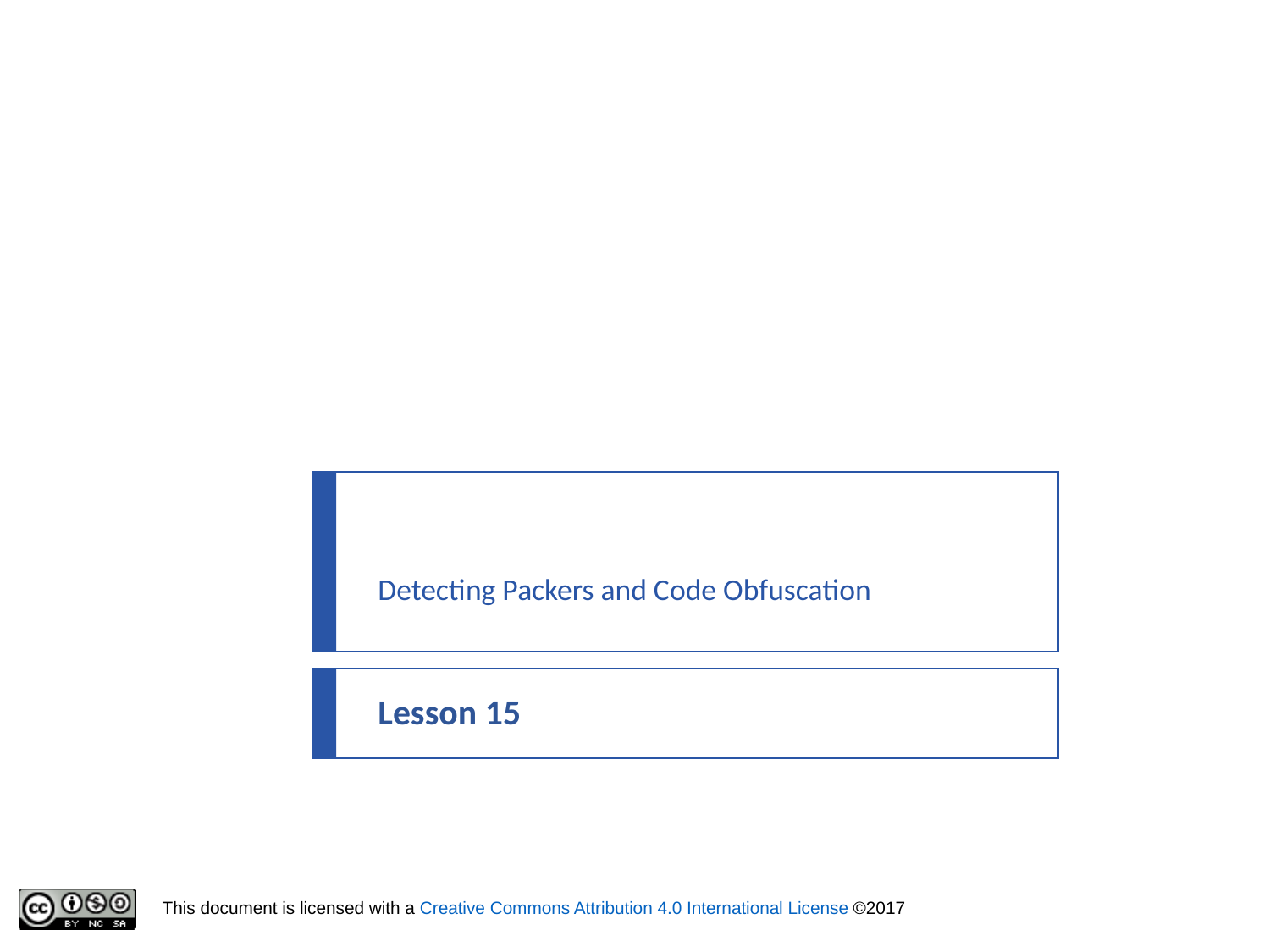

# Detecting Packers and Code Obfuscation
Lesson 15